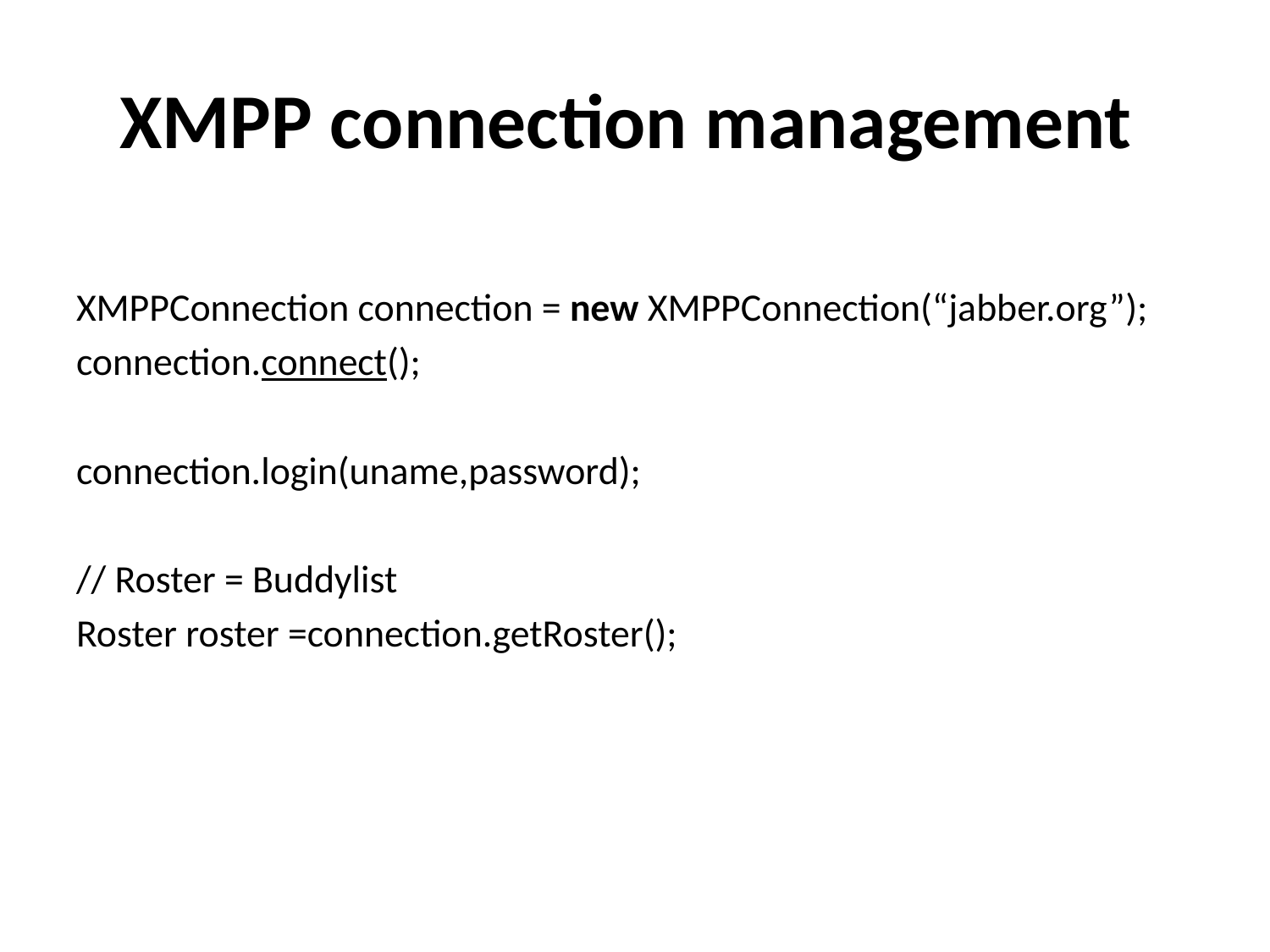

# XMPP connection management

XMPPConnection connection = new XMPPConnection(“jabber.org”);
connection.connect();

connection.login(uname,password);

// Roster = Buddylist
Roster roster =connection.getRoster();